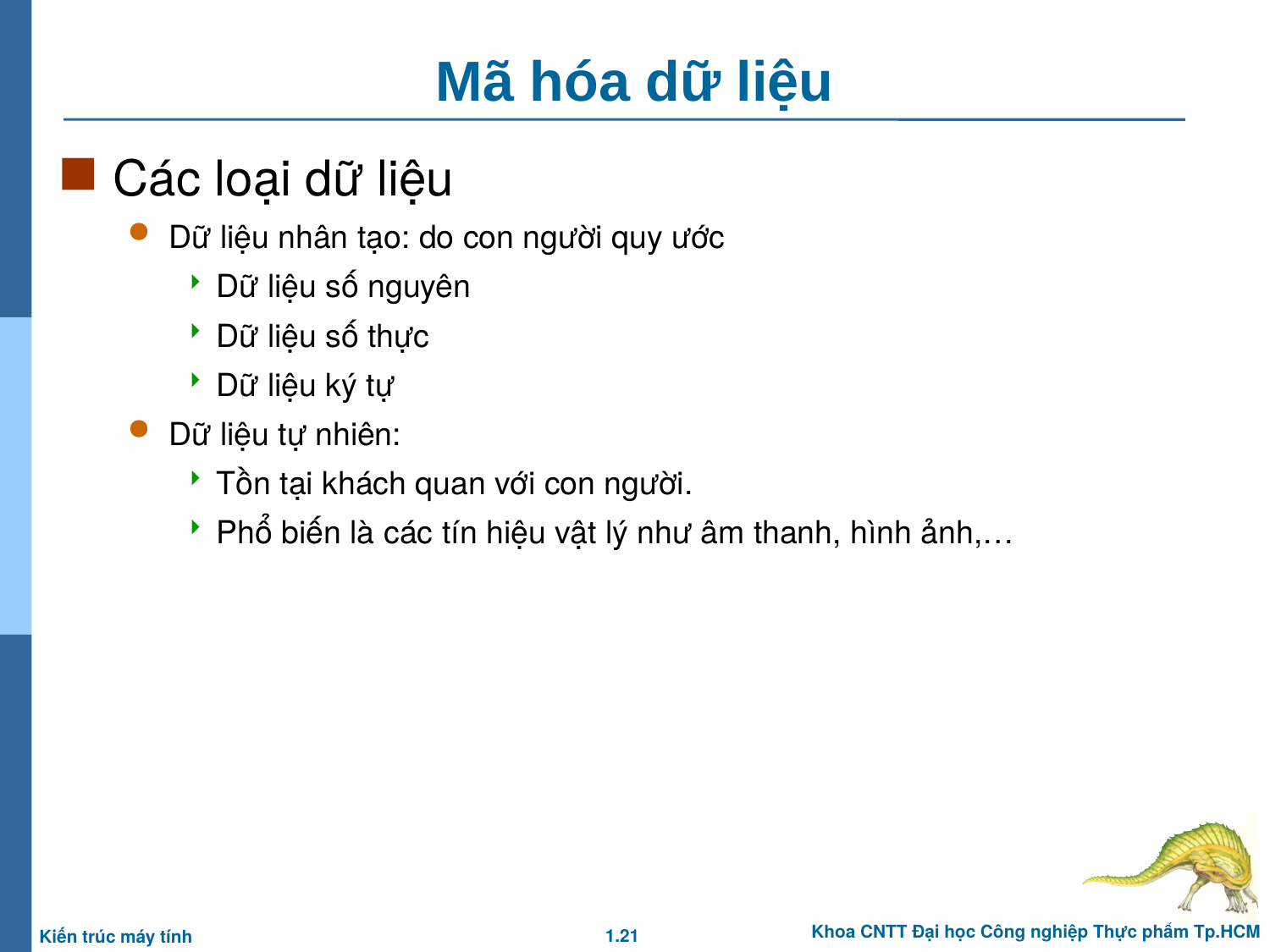

# Mã hóa dữ liệu
Các loại dữ liệu
Dữ liệu nhân tạo: do con người quy ước
Dữ liệu số nguyên
Dữ liệu số thực
Dữ liệu ký tự
Dữ liệu tự nhiên:
Tồn tại khách quan với con người.
Phổ biến là các tín hiệu vật lý như âm thanh, hình ảnh,…